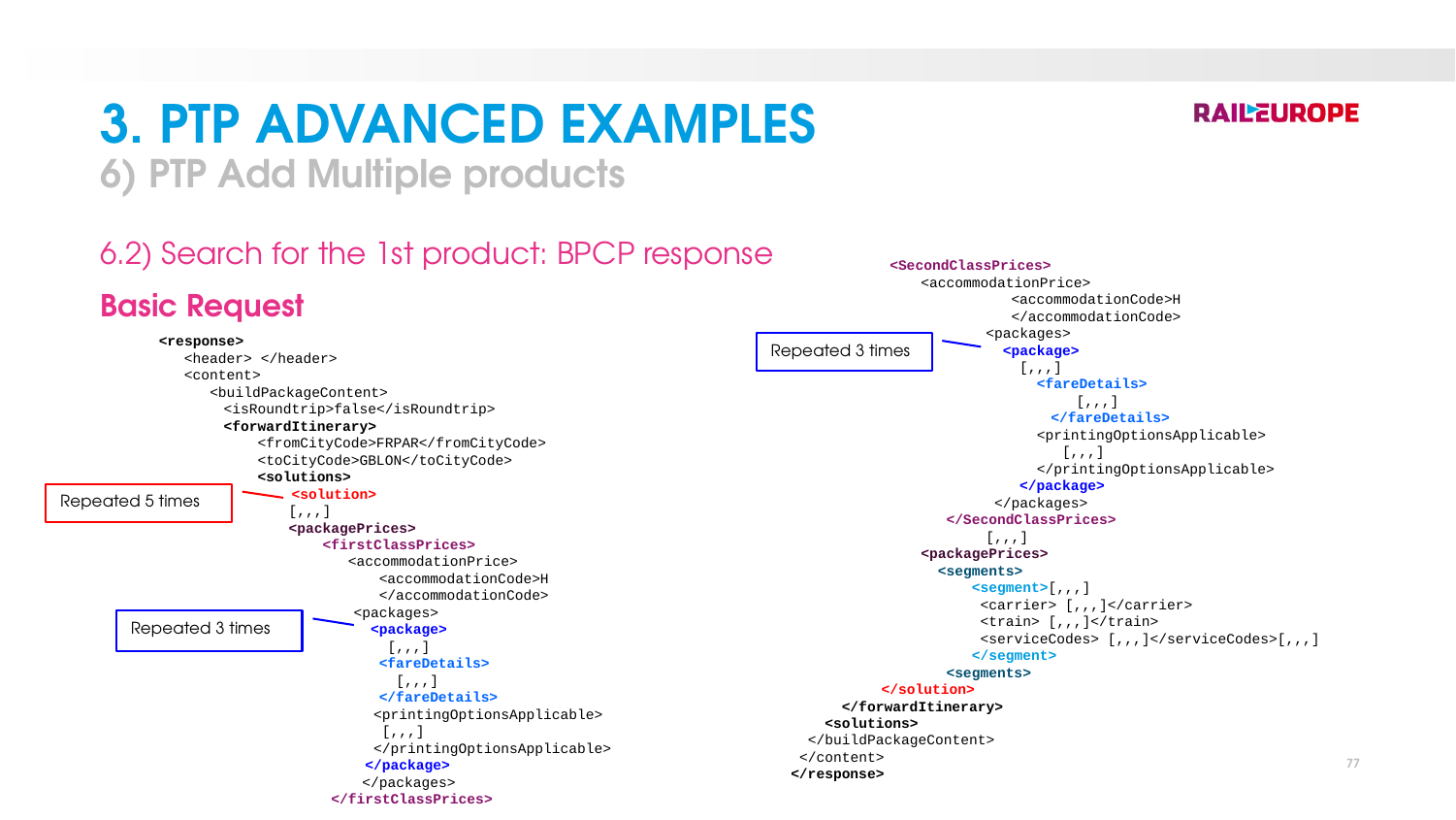

3. PTP Advanced Examples
6) PTP Add Multiple products
6.2) Search for the 1st product: BPCP response
Basic Request
    <SecondClassPrices>
<accommodationPrice>
   <accommodationCode>H
   </accommodationCode>
<packages>
  <package>
    [,,,]
      <fareDetails>
   [,,,]
</fareDetails>
      <printingOptionsApplicable>
         [,,,]
      </printingOptionsApplicable>
    </package>
 </packages>
   </SecondClassPrices>
[,,,]
<packagePrices>
  <segments>
      <segment>[,,,]
       <carrier> [,,,]</carrier>
       <train> [,,,]</train>
       <serviceCodes> [,,,]</serviceCodes>[,,,]
      </segment>
   <segments>
   </solution>
      </forwardItinerary>
    <solutions>
  </buildPackageContent>
 </content>
</response>
<response>
   <header> </header>
   <content>
      <buildPackageContent>
<isRoundtrip>false</isRoundtrip>
<forwardItinerary>
    <fromCityCode>FRPAR</fromCityCode>
    <toCityCode>GBLON</toCityCode>
    <solutions>
        <solution>
[,,,]
<packagePrices>
    <firstClassPrices>
       <accommodationPrice>
   <accommodationCode>H
   </accommodationCode>
<packages>
  <package>
    [,,,]
   <fareDetails>
     [,,,]
   </fareDetails>
          <printingOptionsApplicable>
           [,,,]
          </printingOptionsApplicable>
         </package>
 </packages>
     </firstClassPrices>
Repeated 3 times
Repeated 5 times
Repeated 3 times
77